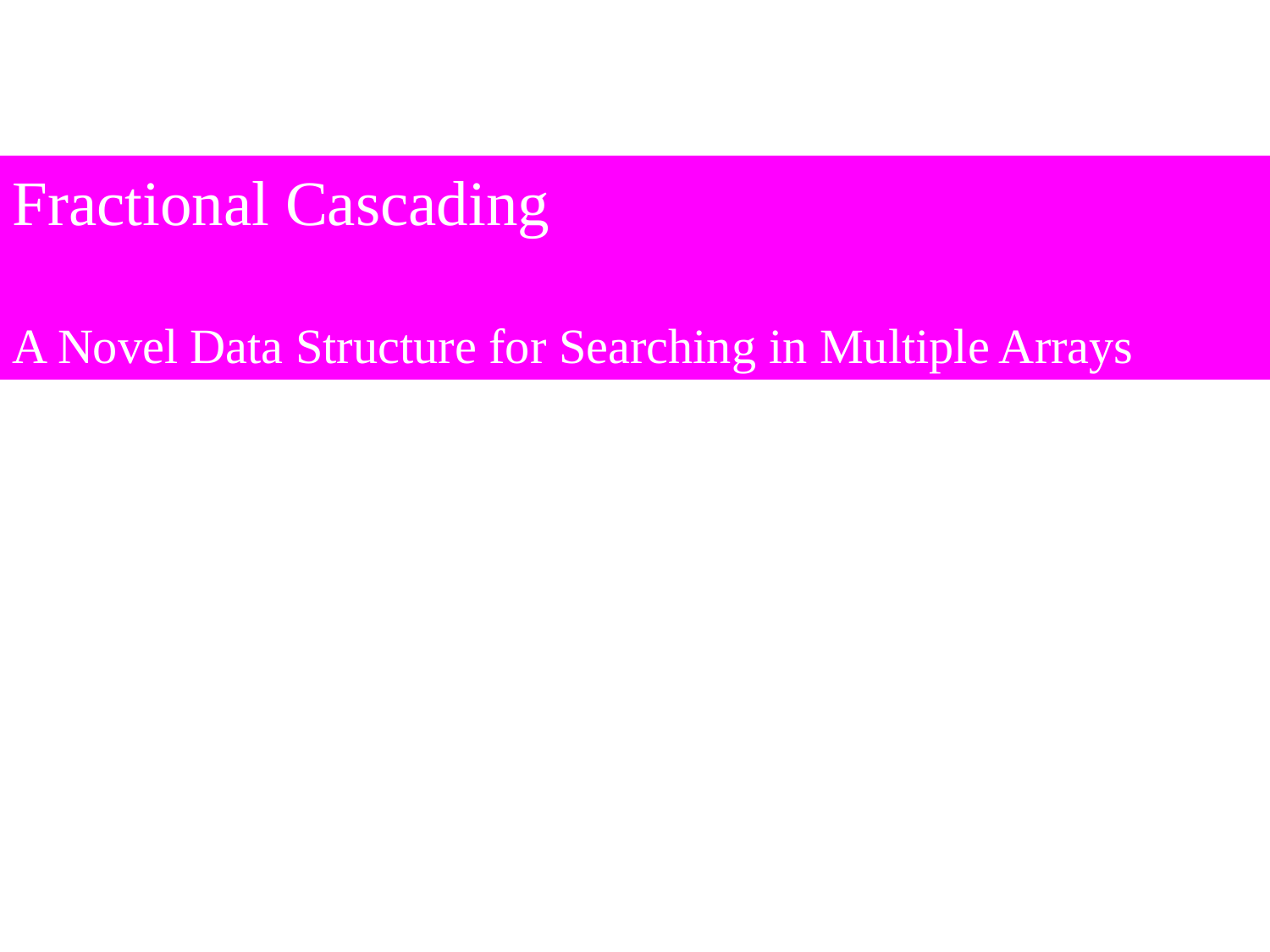

Fractional Cascading

A Novel Data Structure for Searching in Multiple Arrays